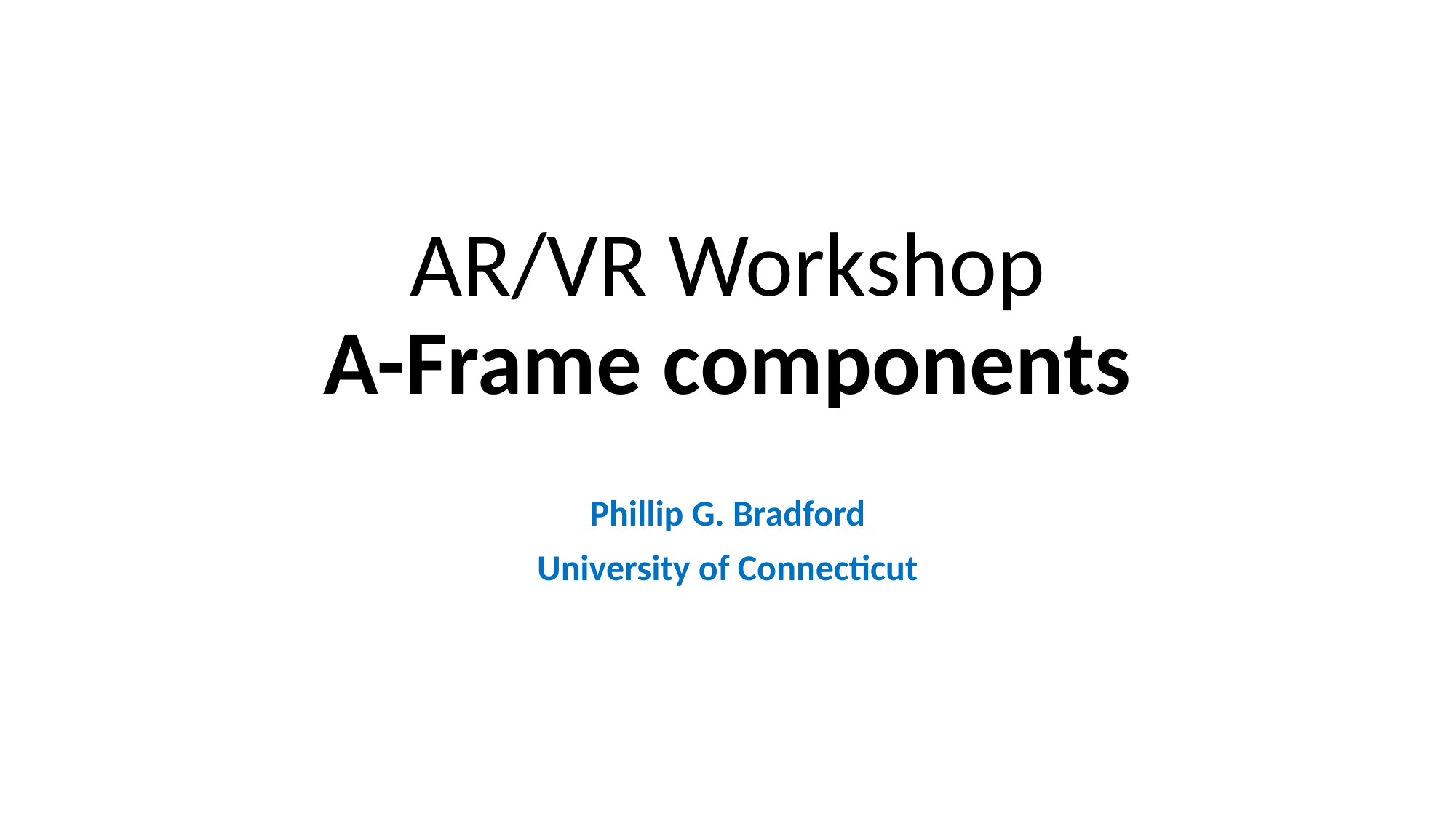

# AR/VR Workshop A-Frame components

Phillip G. Bradford
University of Connecticut